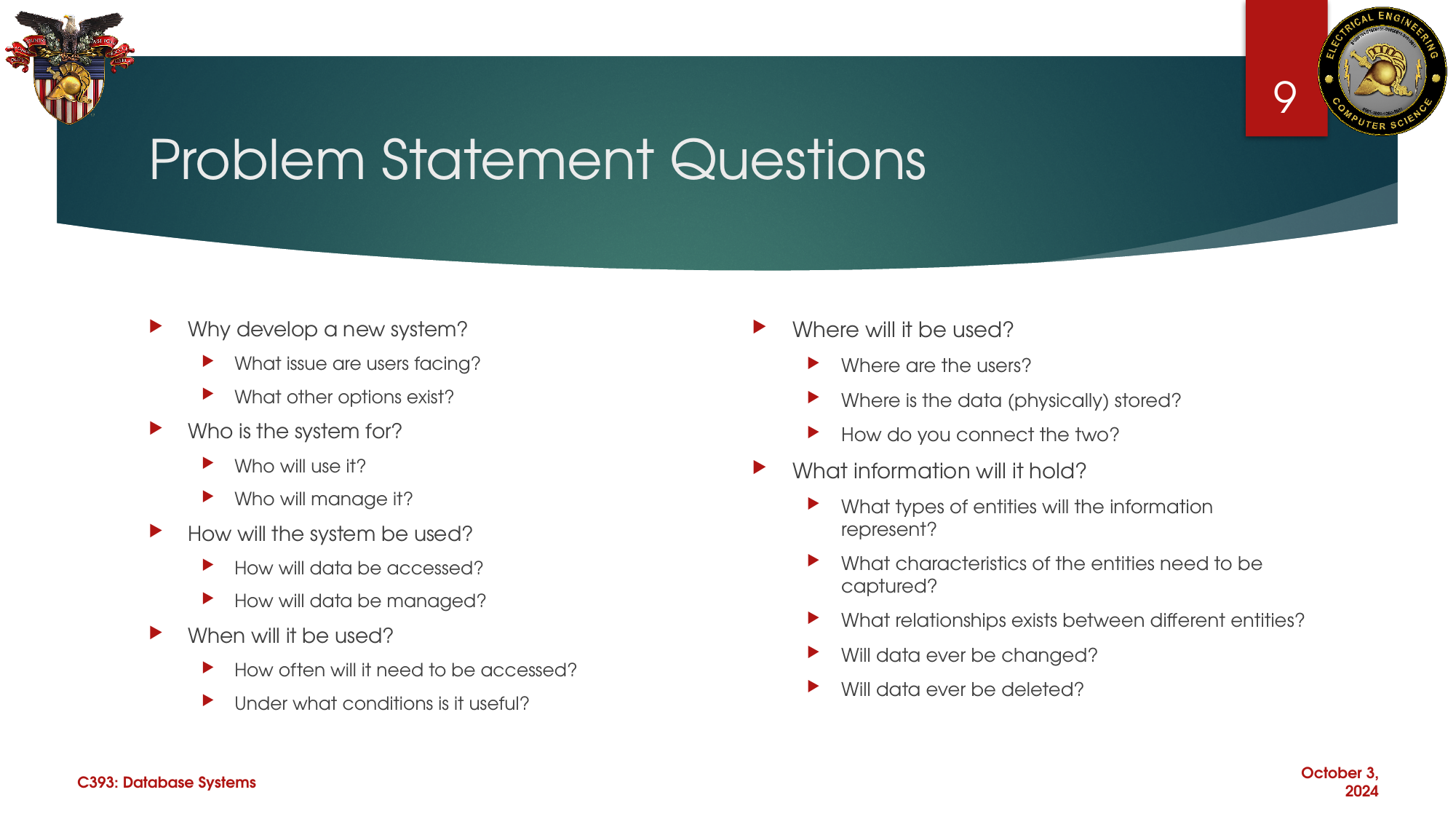

9
# Problem Statement Questions
Why develop a new system?
What issue are users facing?
What other options exist?
Who is the system for?
Who will use it?
Who will manage it?
How will the system be used?
How will data be accessed?
How will data be managed?
When will it be used?
How often will it need to be accessed?
Under what conditions is it useful?
Where will it be used?
Where are the users?
Where is the data (physically) stored?
How do you connect the two?
What information will it hold?
What types of entities will the information represent?
What characteristics of the entities need to be captured?
What relationships exists between different entities?
Will data ever be changed?
Will data ever be deleted?
C393: Database Systems
October 3, 2024